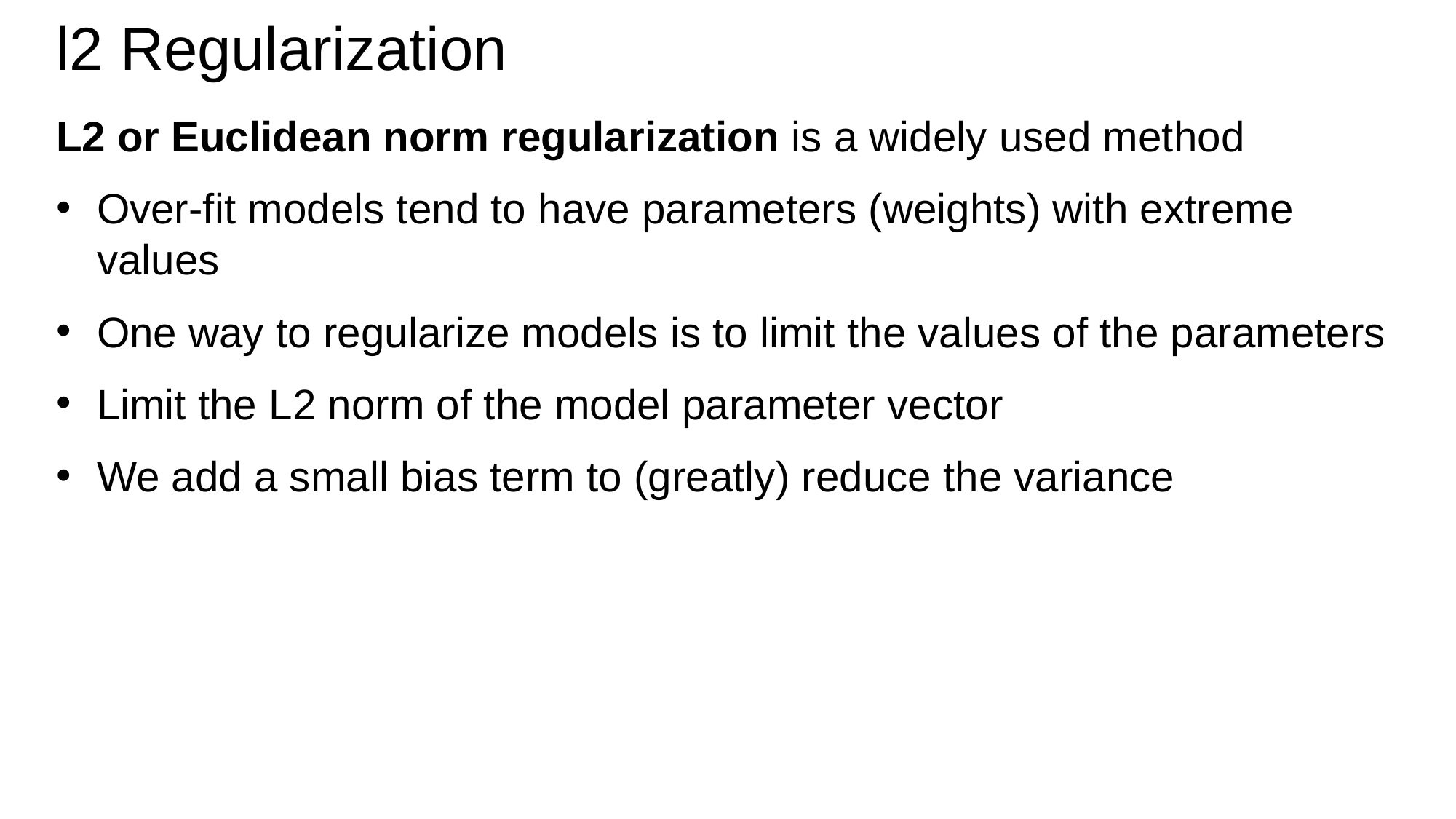

# l2 Regularization
L2 or Euclidean norm regularization is a widely used method
Over-fit models tend to have parameters (weights) with extreme values
One way to regularize models is to limit the values of the parameters
Limit the L2 norm of the model parameter vector
We add a small bias term to (greatly) reduce the variance